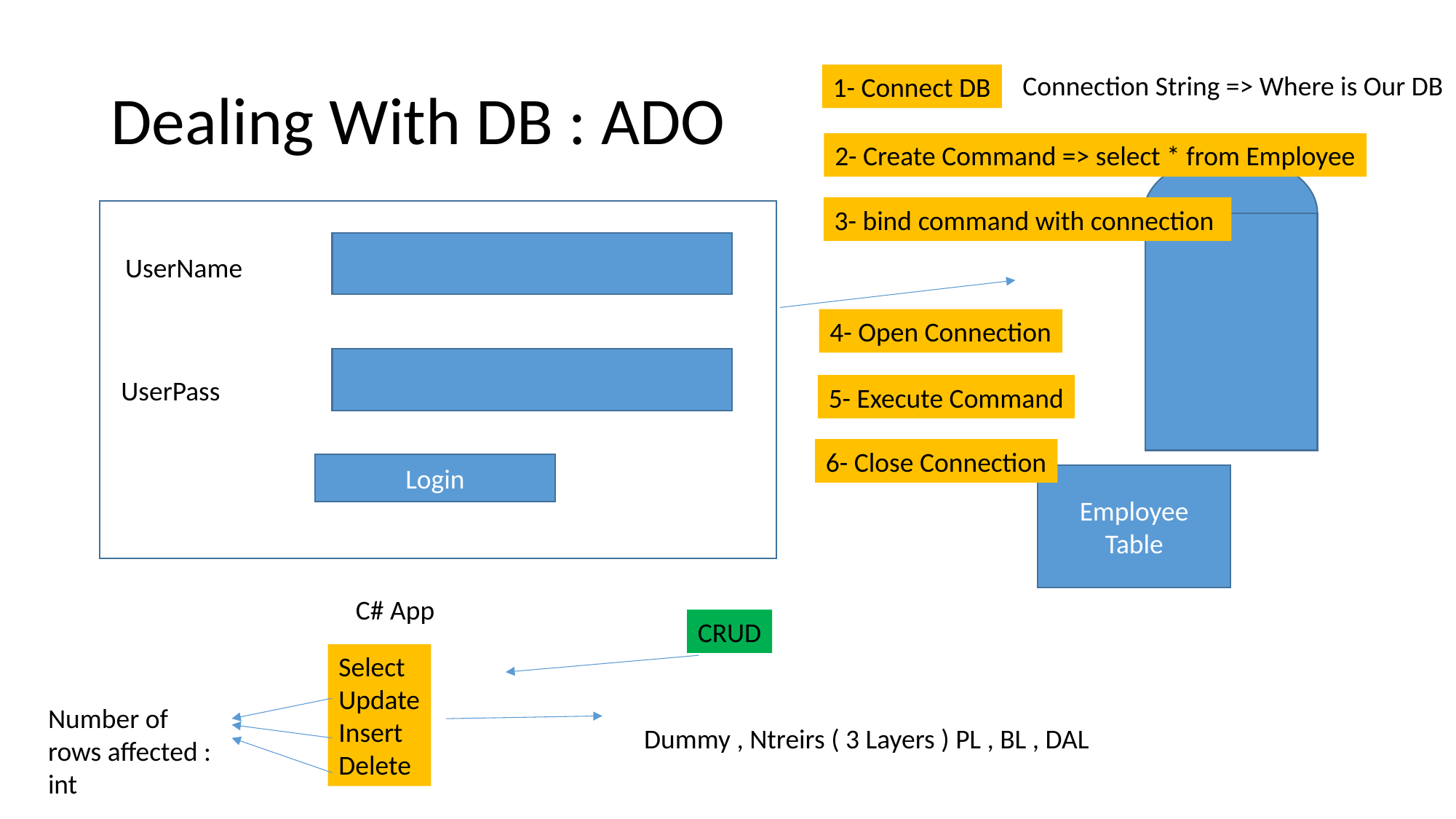

# Dealing With DB : ADO
Connection String => Where is Our DB
1- Connect DB
2- Create Command => select * from Employee

3- bind command with connection

UserName
4- Open Connection

UserPass
5- Execute Command
6- Close Connection
Login
Employee Table
C# App
CRUD
Select
Update
Insert
Delete
Number of rows affected : int
Dummy , Ntreirs ( 3 Layers ) PL , BL , DAL